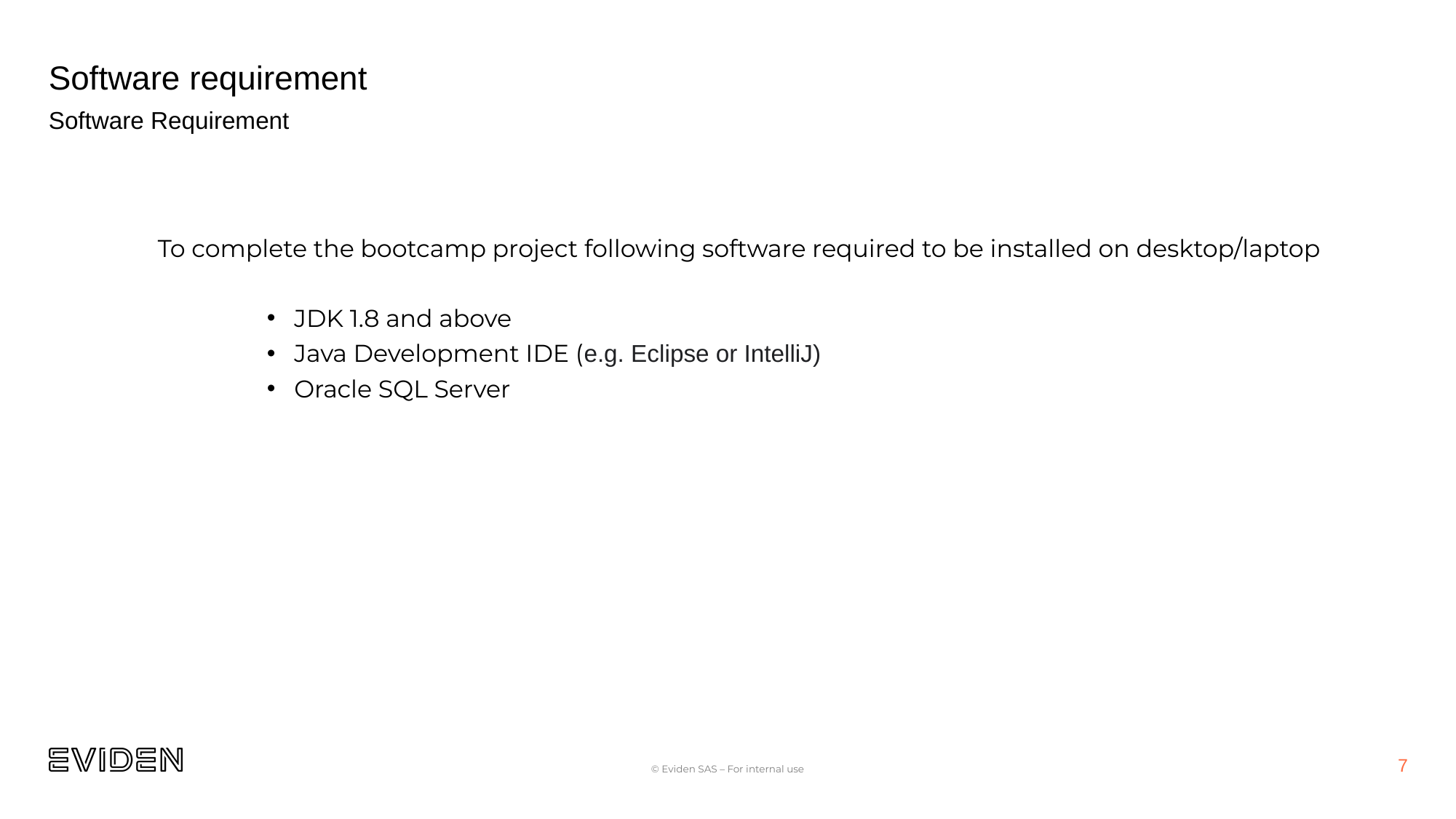

# Software requirement
Software Requirement

	To complete the bootcamp project following software required to be installed on desktop/laptop

JDK 1.8 and above
Java Development IDE (e.g. Eclipse or IntelliJ)
Oracle SQL Server